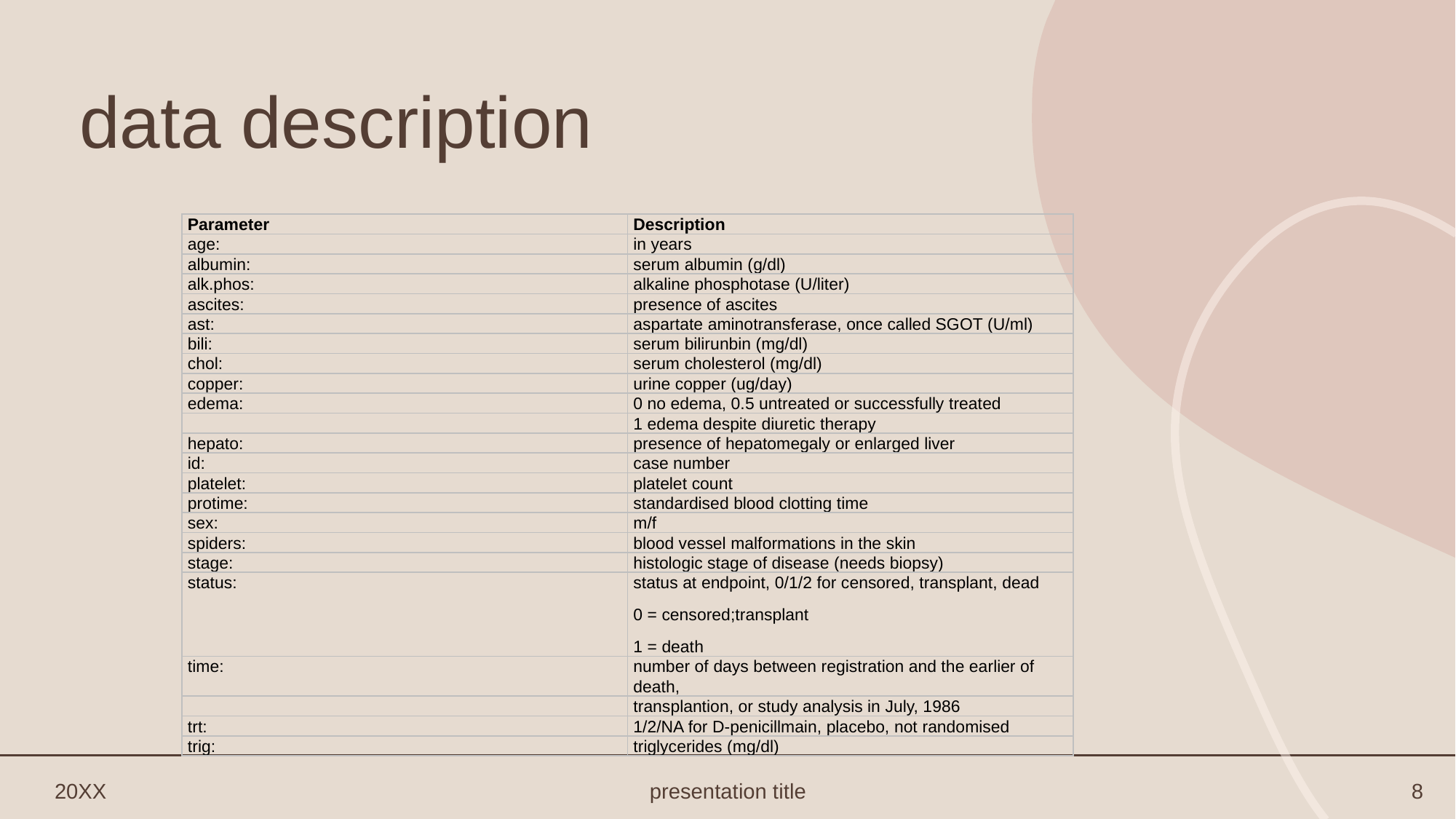

# data description
| Parameter | Description |
| --- | --- |
| age: | in years |
| albumin: | serum albumin (g/dl) |
| alk.phos: | alkaline phosphotase (U/liter) |
| ascites: | presence of ascites |
| ast: | aspartate aminotransferase, once called SGOT (U/ml) |
| bili: | serum bilirunbin (mg/dl) |
| chol: | serum cholesterol (mg/dl) |
| copper: | urine copper (ug/day) |
| edema: | 0 no edema, 0.5 untreated or successfully treated |
|  | 1 edema despite diuretic therapy |
| hepato: | presence of hepatomegaly or enlarged liver |
| id: | case number |
| platelet: | platelet count |
| protime: | standardised blood clotting time |
| sex: | m/f |
| spiders: | blood vessel malformations in the skin |
| stage: | histologic stage of disease (needs biopsy) |
| status: | status at endpoint, 0/1/2 for censored, transplant, dead 0 = censored;transplant 1 = death |
| time: | number of days between registration and the earlier of death, |
|  | transplantion, or study analysis in July, 1986 |
| trt: | 1/2/NA for D-penicillmain, placebo, not randomised |
| trig: | triglycerides (mg/dl) |
20XX
presentation title
8